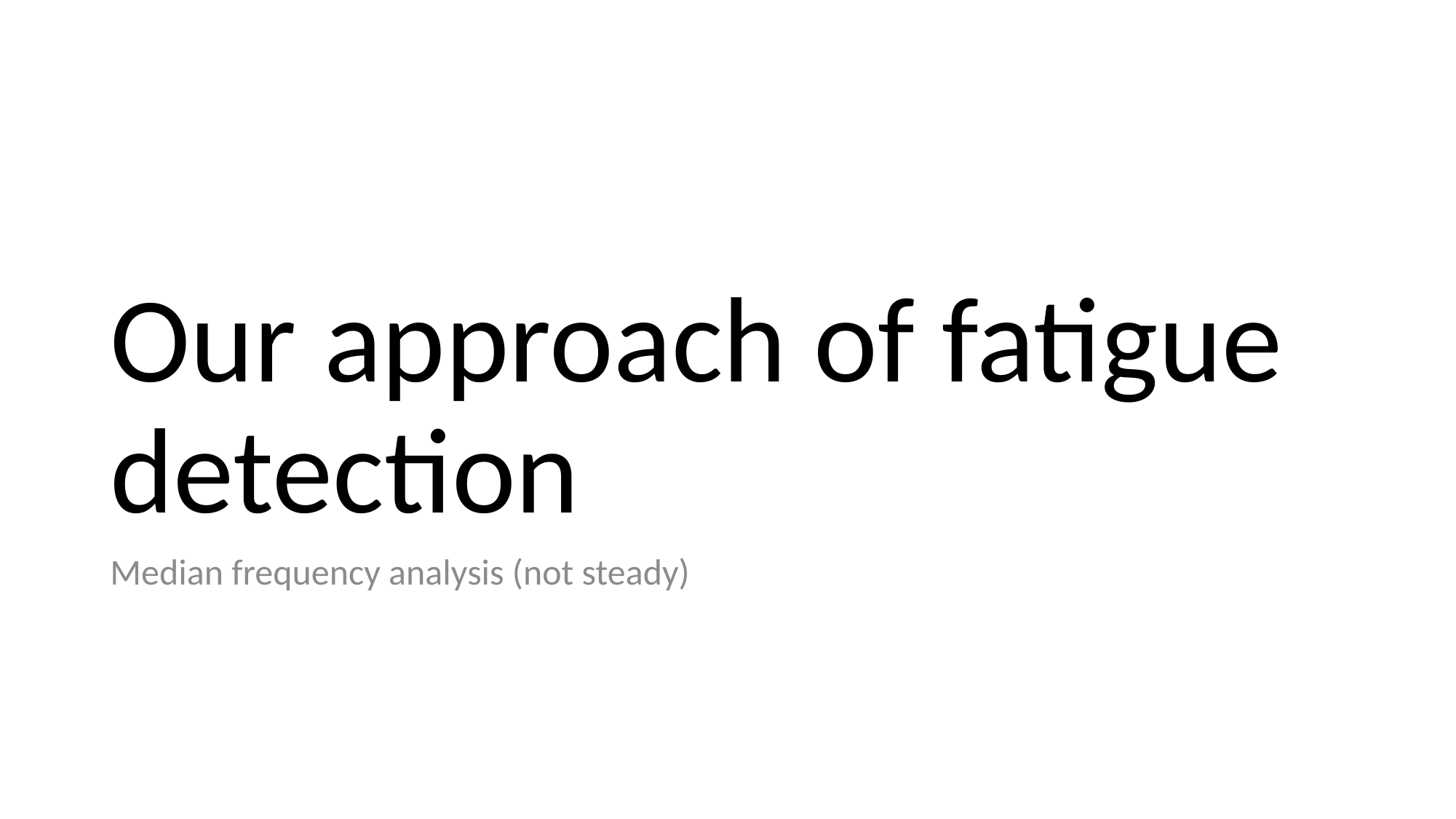

# Our approach of fatigue detection
Median frequency analysis (not steady)